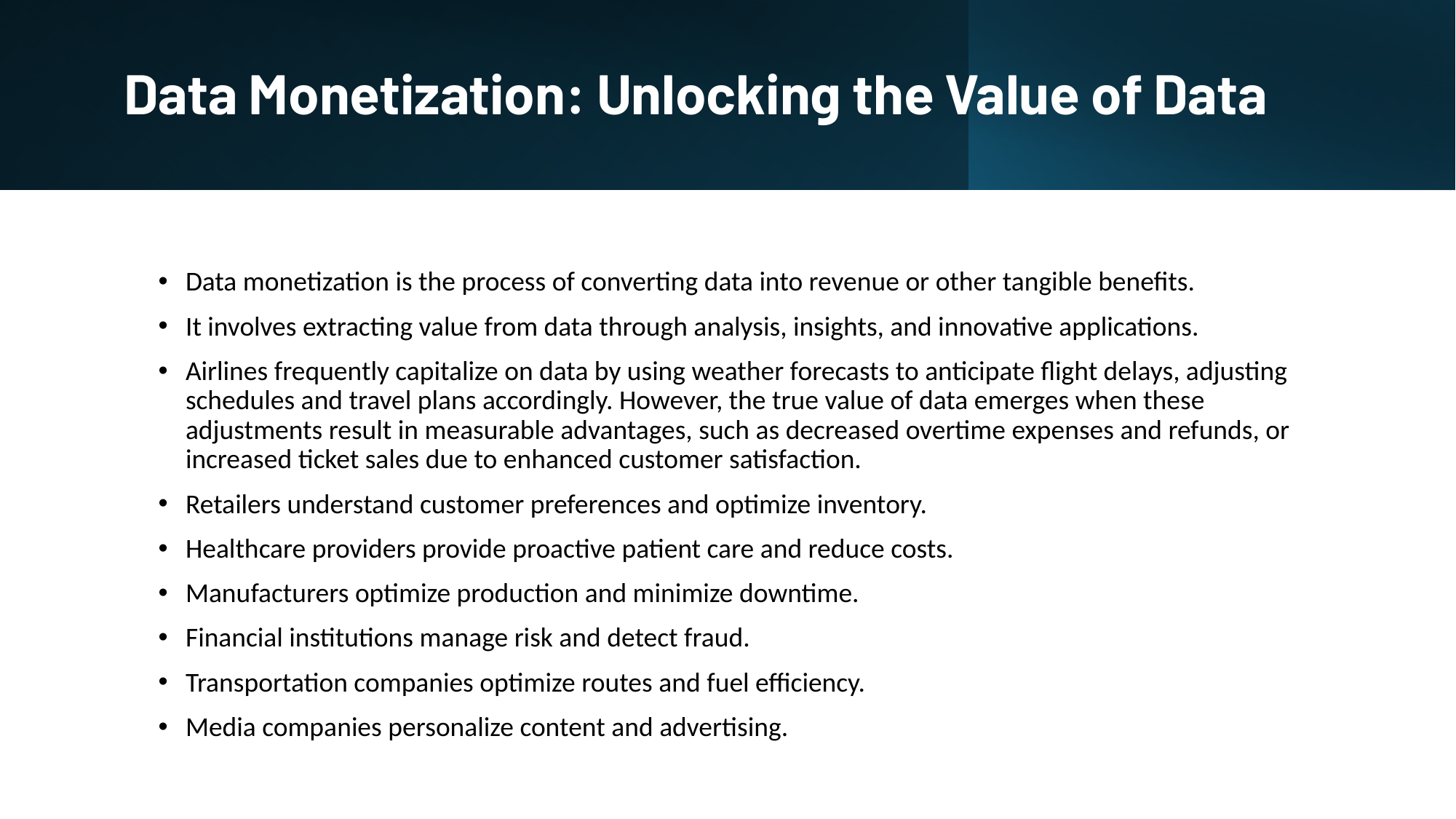

# Data Monetization: Unlocking the Value of Data
Data monetization is the process of converting data into revenue or other tangible benefits.
It involves extracting value from data through analysis, insights, and innovative applications.
Airlines frequently capitalize on data by using weather forecasts to anticipate flight delays, adjusting schedules and travel plans accordingly. However, the true value of data emerges when these adjustments result in measurable advantages, such as decreased overtime expenses and refunds, or increased ticket sales due to enhanced customer satisfaction.
Retailers understand customer preferences and optimize inventory.
Healthcare providers provide proactive patient care and reduce costs.
Manufacturers optimize production and minimize downtime.
Financial institutions manage risk and detect fraud.
Transportation companies optimize routes and fuel efficiency.
Media companies personalize content and advertising.